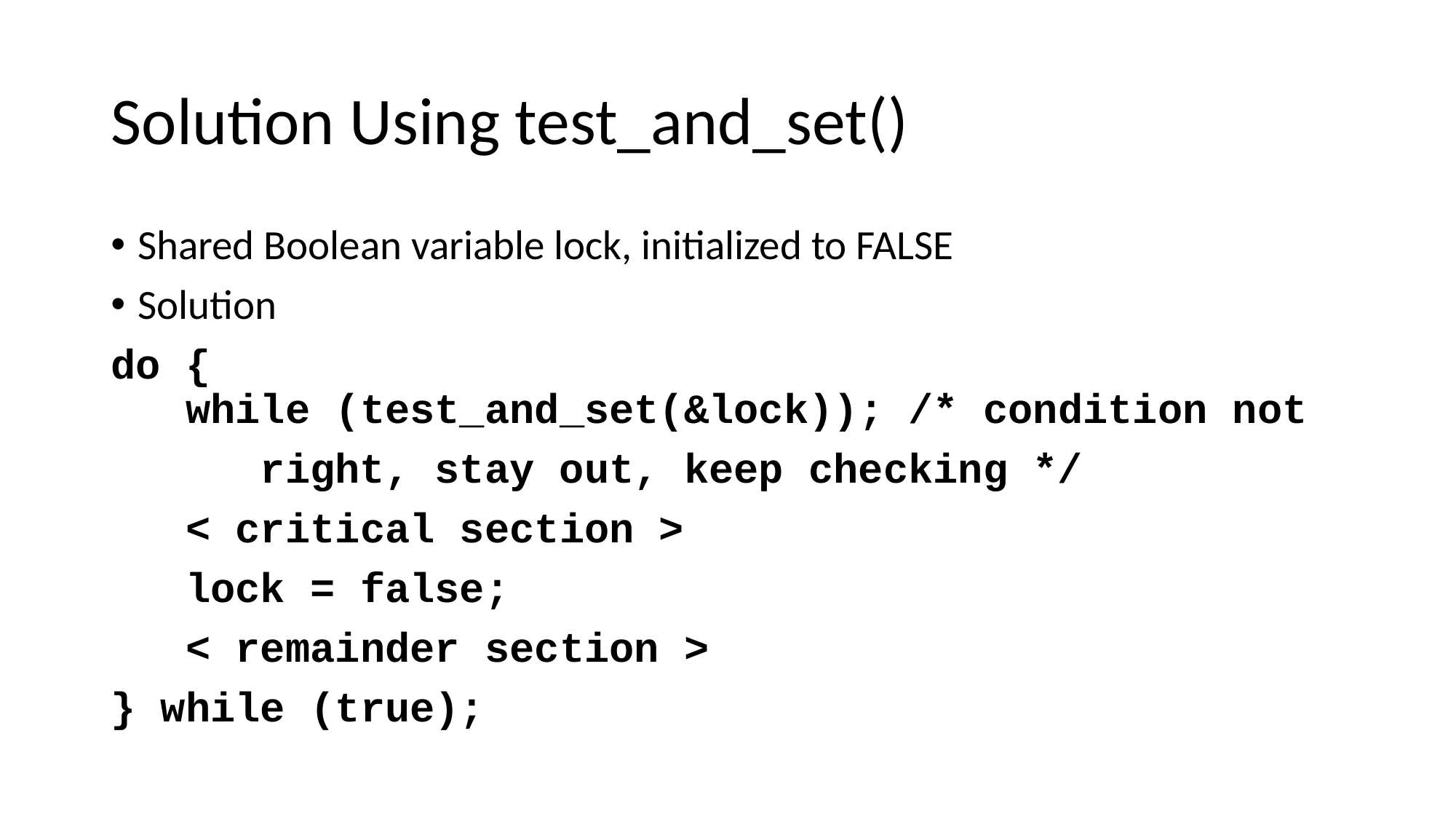

# Solution Using test_and_set()
Shared Boolean variable lock, initialized to FALSE
Solution
do {
   while (test_and_set(&lock)); /* condition not
      right, stay out, keep checking */
   < critical section >
   lock = false;
   < remainder section >
} while (true);